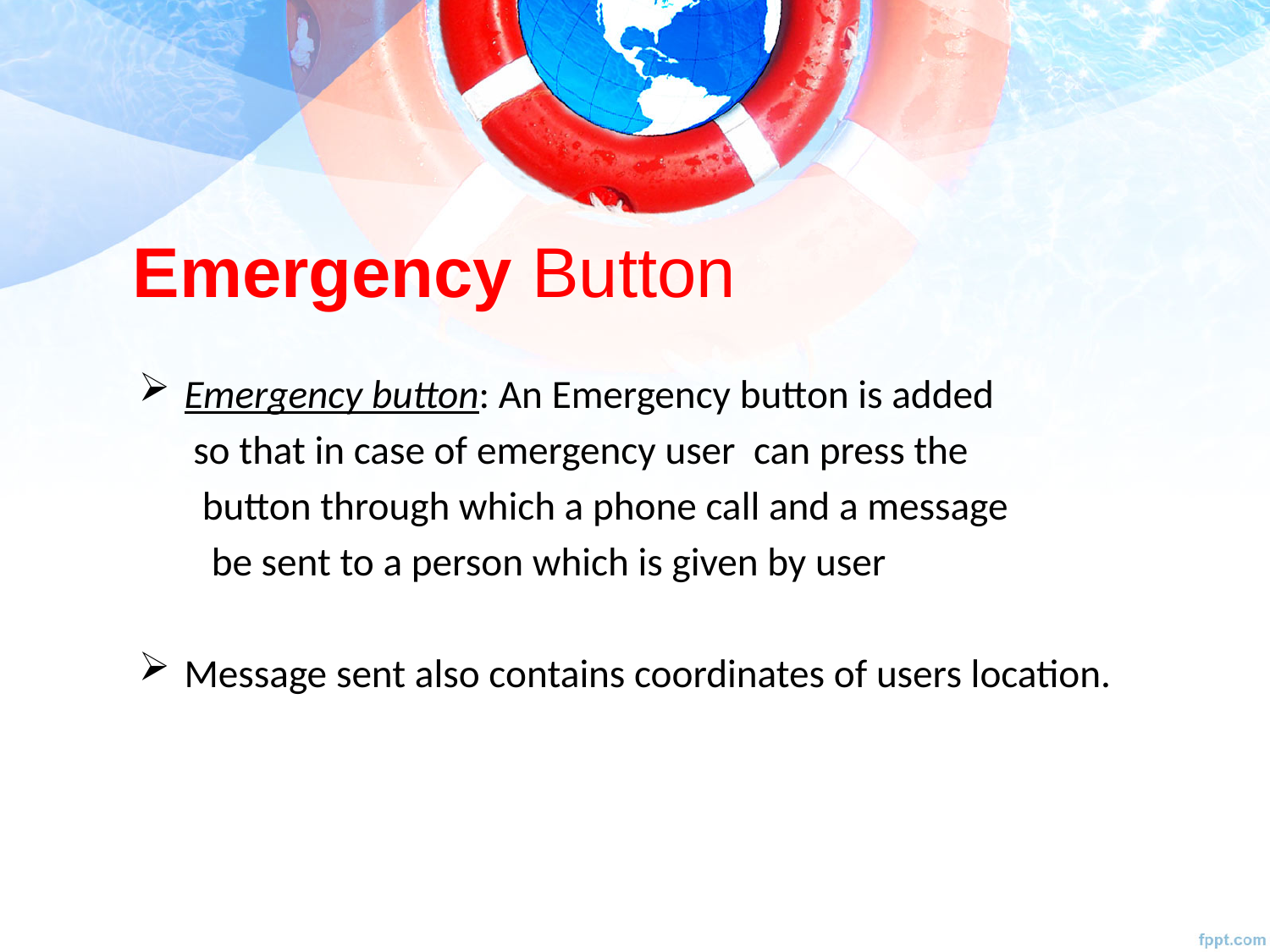

# Emergency Button

Emergency button: An Emergency button is added
      so that in case of emergency user  can press the
       button through which a phone call and a message
        be sent to a person which is given by user

Message sent also contains coordinates of users location.